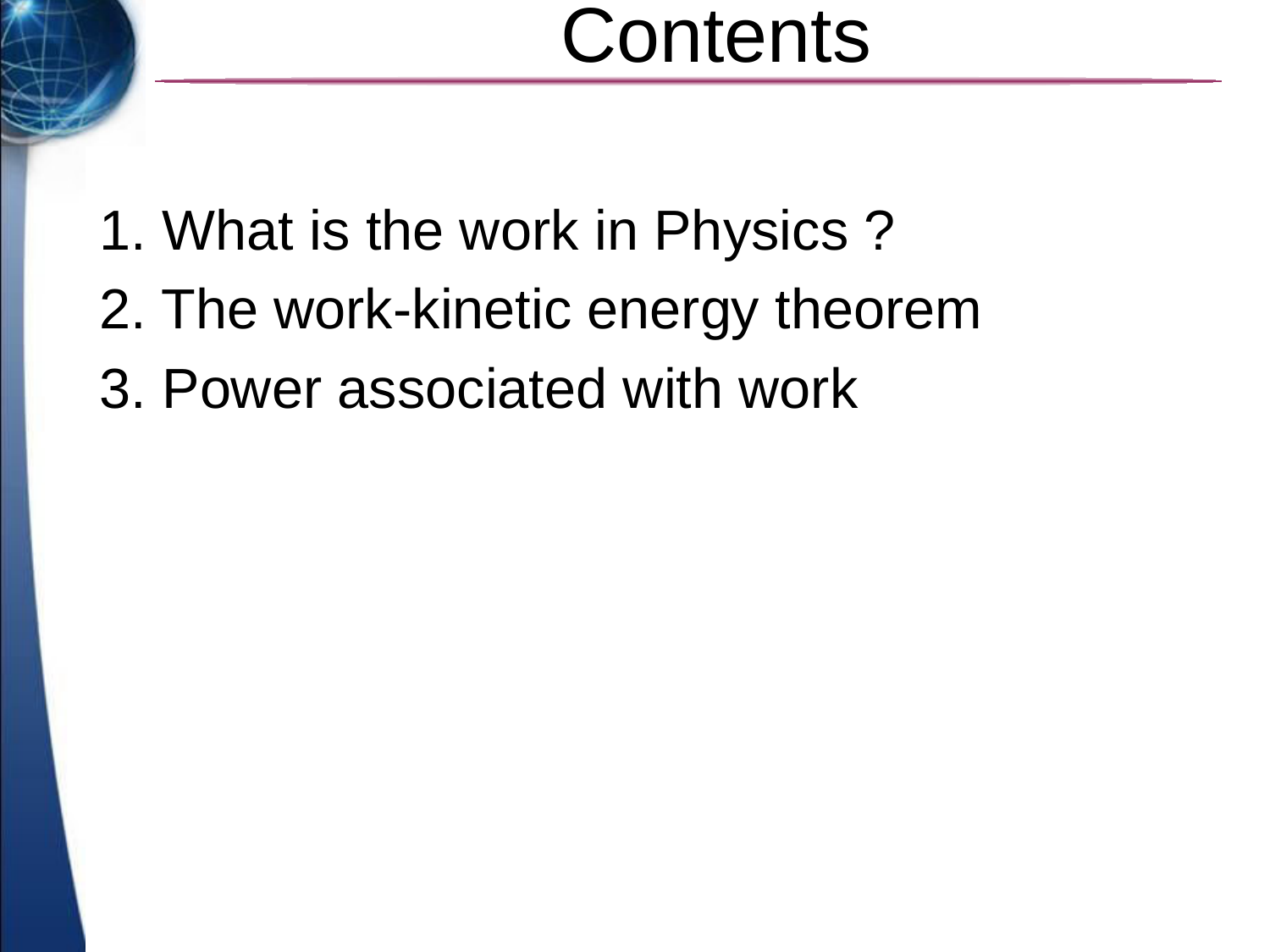

# Contents
1. What is the work in Physics ?
2. The work-kinetic energy theorem
3. Power associated with work

4